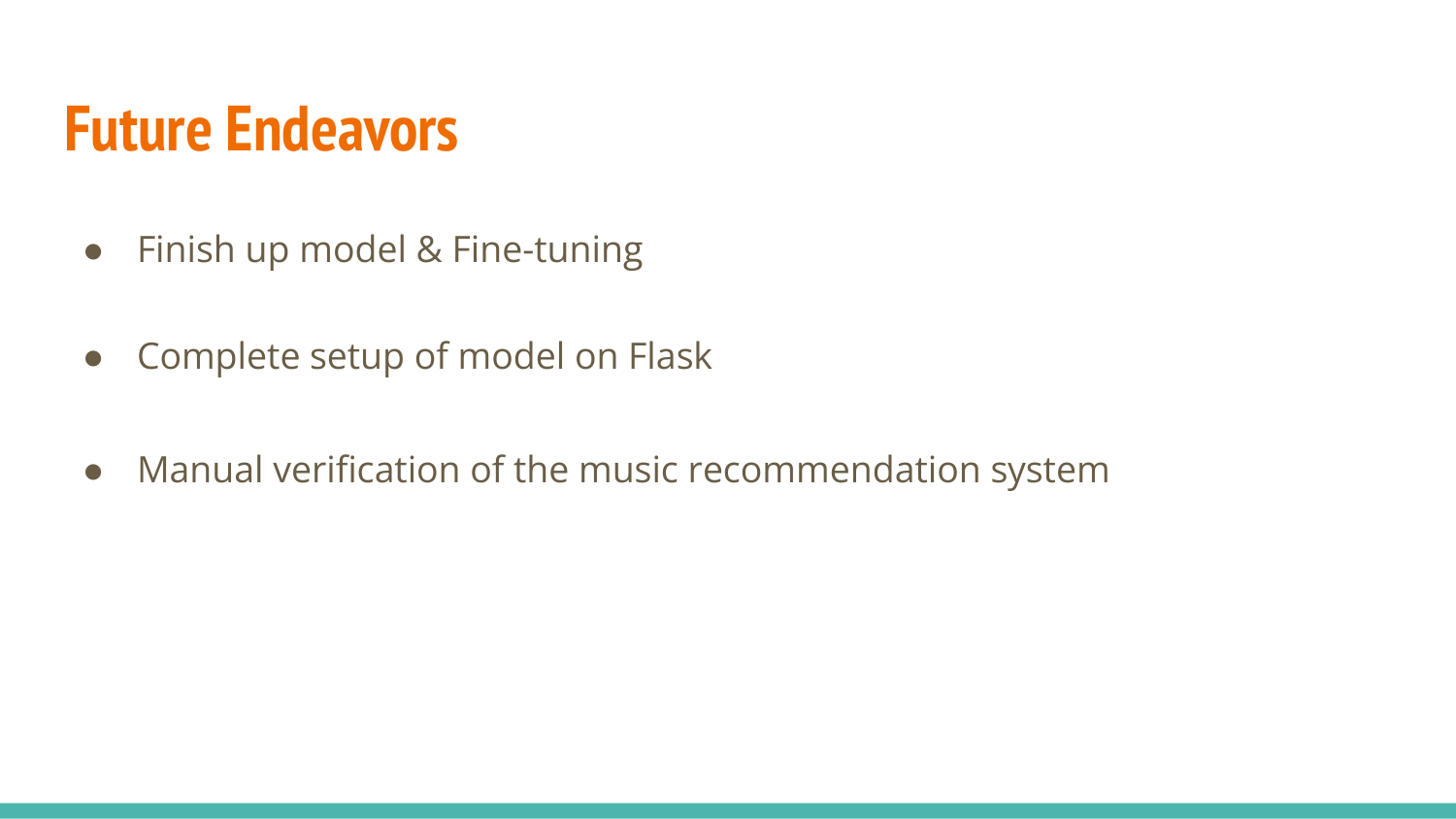

# Future Endeavors
Finish up model & Fine-tuning
Complete setup of model on Flask
Manual verification of the music recommendation system